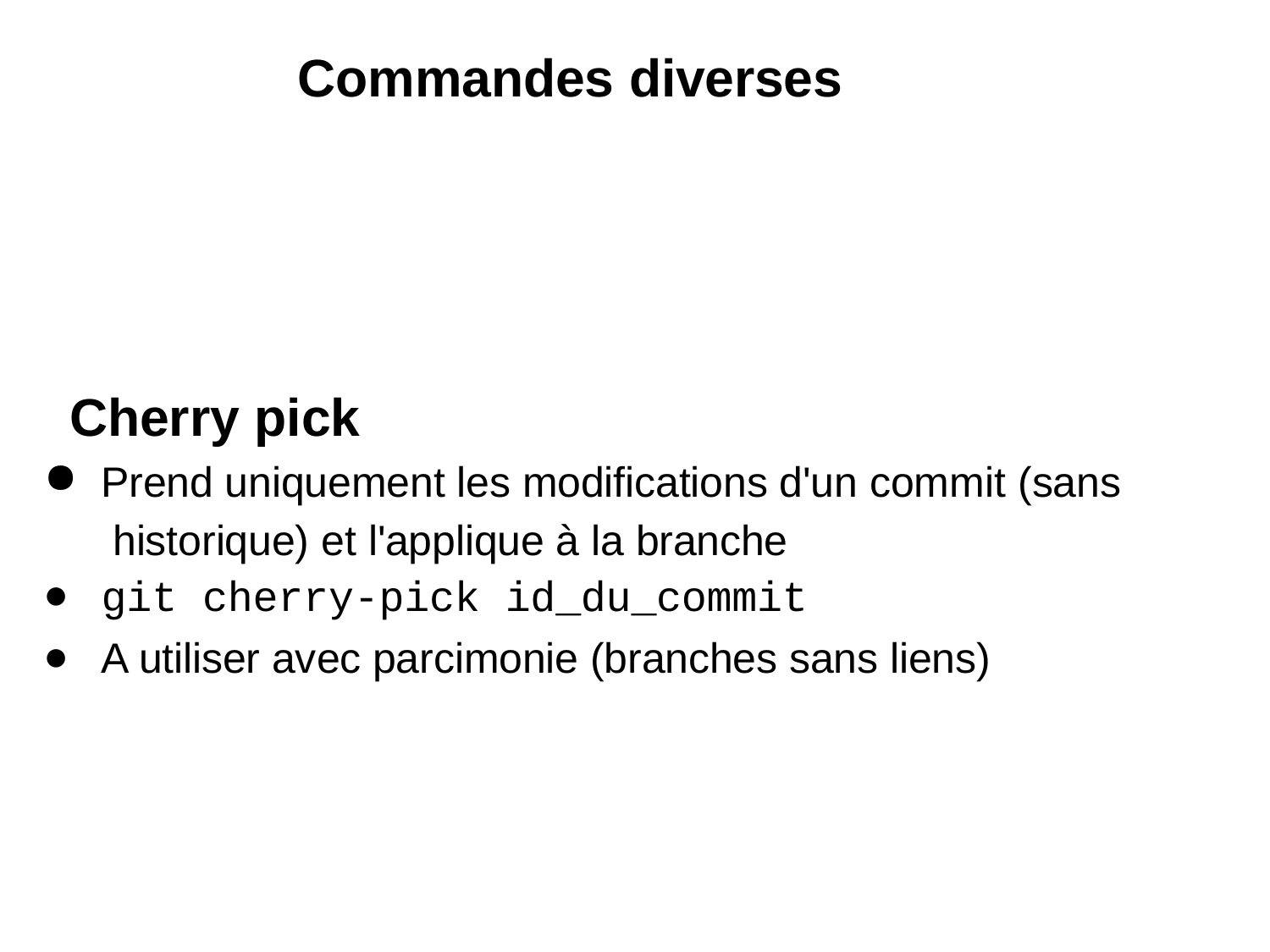

# Commandes diverses
Cherry pick
Prend uniquement les modifications d'un commit (sans  historique) et l'applique à la branche
git cherry-pick id_du_commit
A utiliser avec parcimonie (branches sans liens)